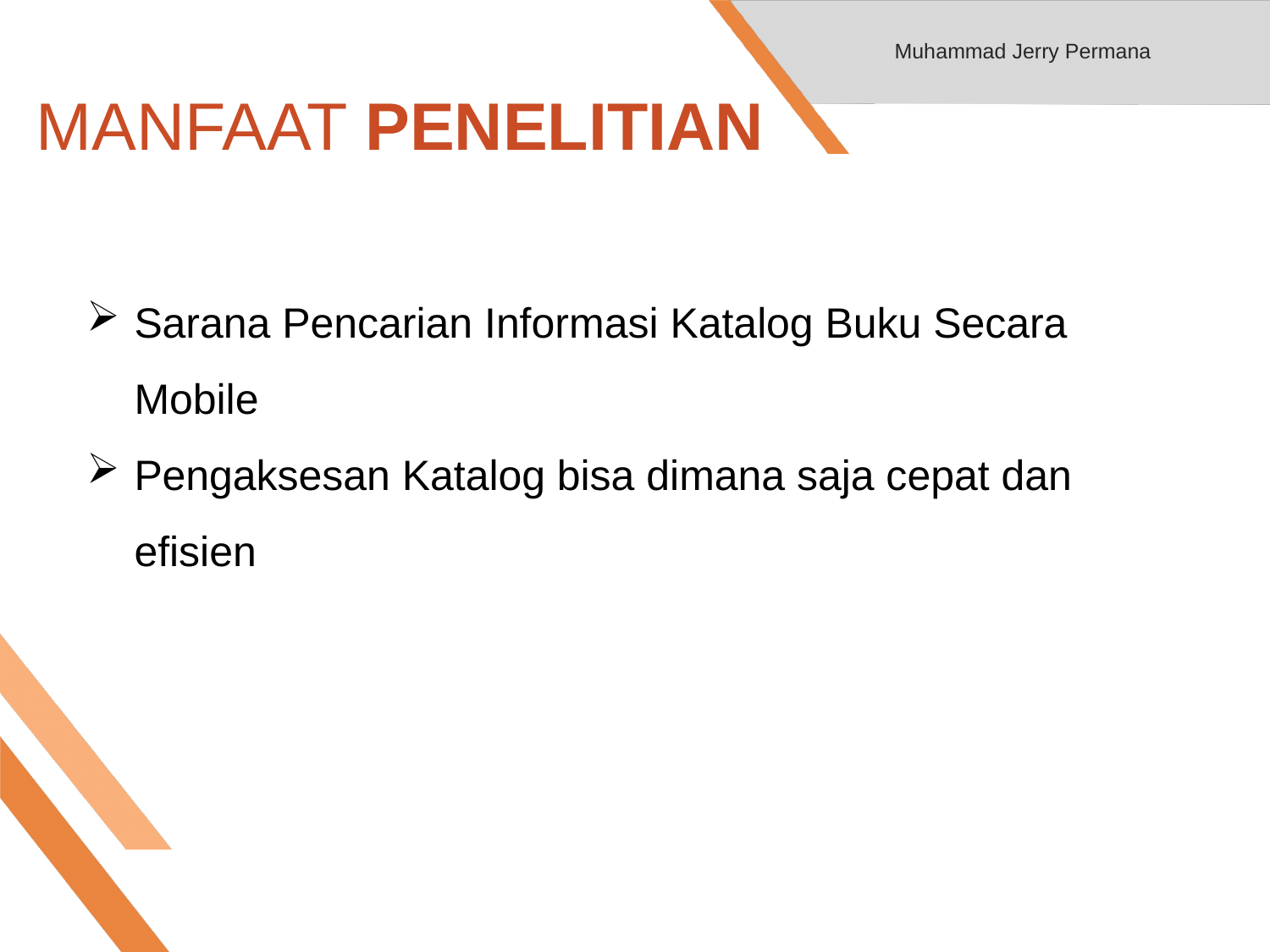

Muhammad Jerry Permana
# MANFAAT PENELITIAN

Sarana Pencarian Informasi Katalog Buku Secara Mobile
Pengaksesan Katalog bisa dimana saja cepat dan efisien